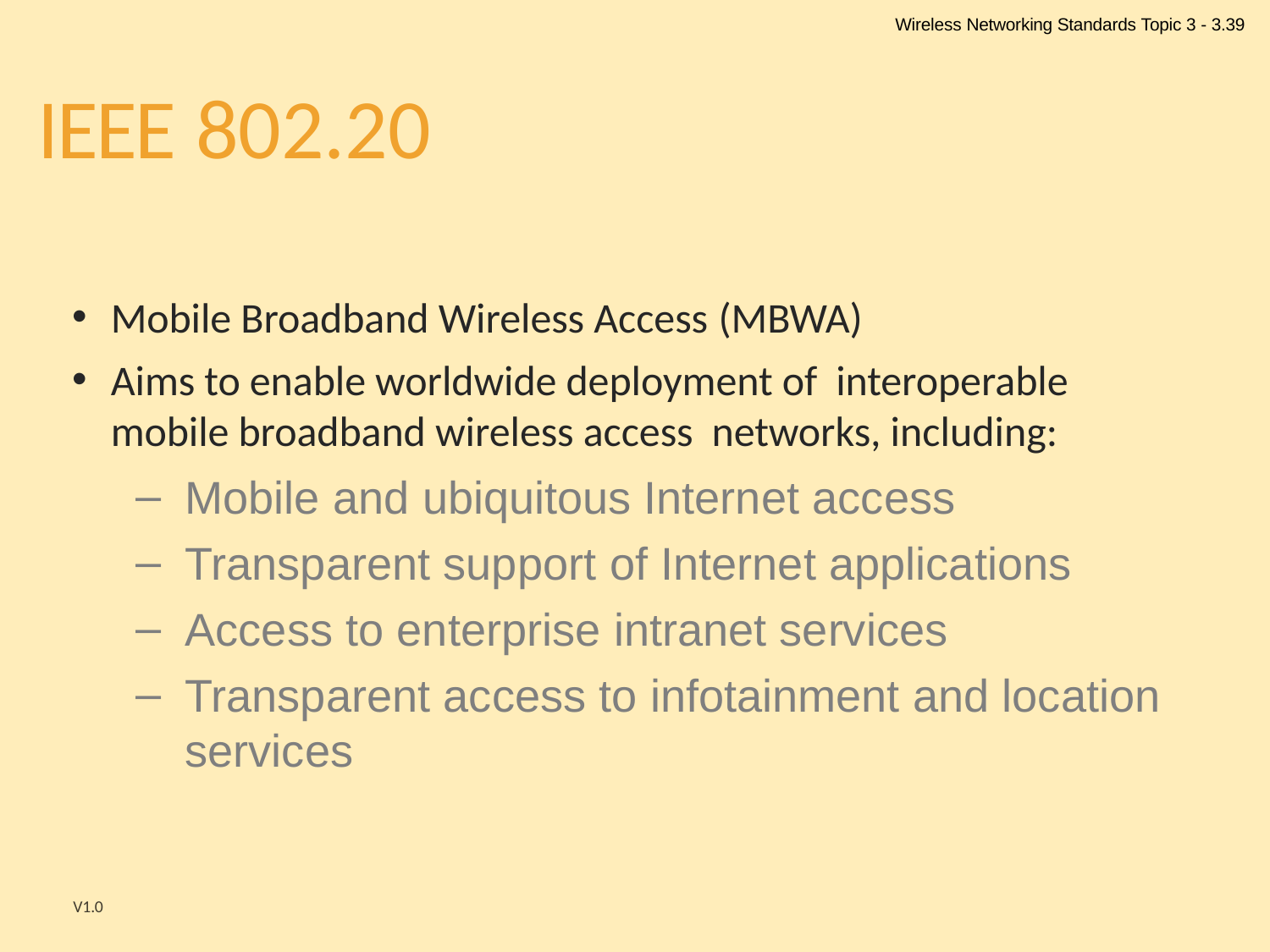

Wireless Networking Standards Topic 3 - 3.39
# IEEE 802.20
Mobile Broadband Wireless Access (MBWA)
Aims to enable worldwide deployment of  interoperable mobile broadband wireless access  networks, including:
Mobile and ubiquitous Internet access
Transparent support of Internet applications
Access to enterprise intranet services
Transparent access to infotainment and location  services
V1.0